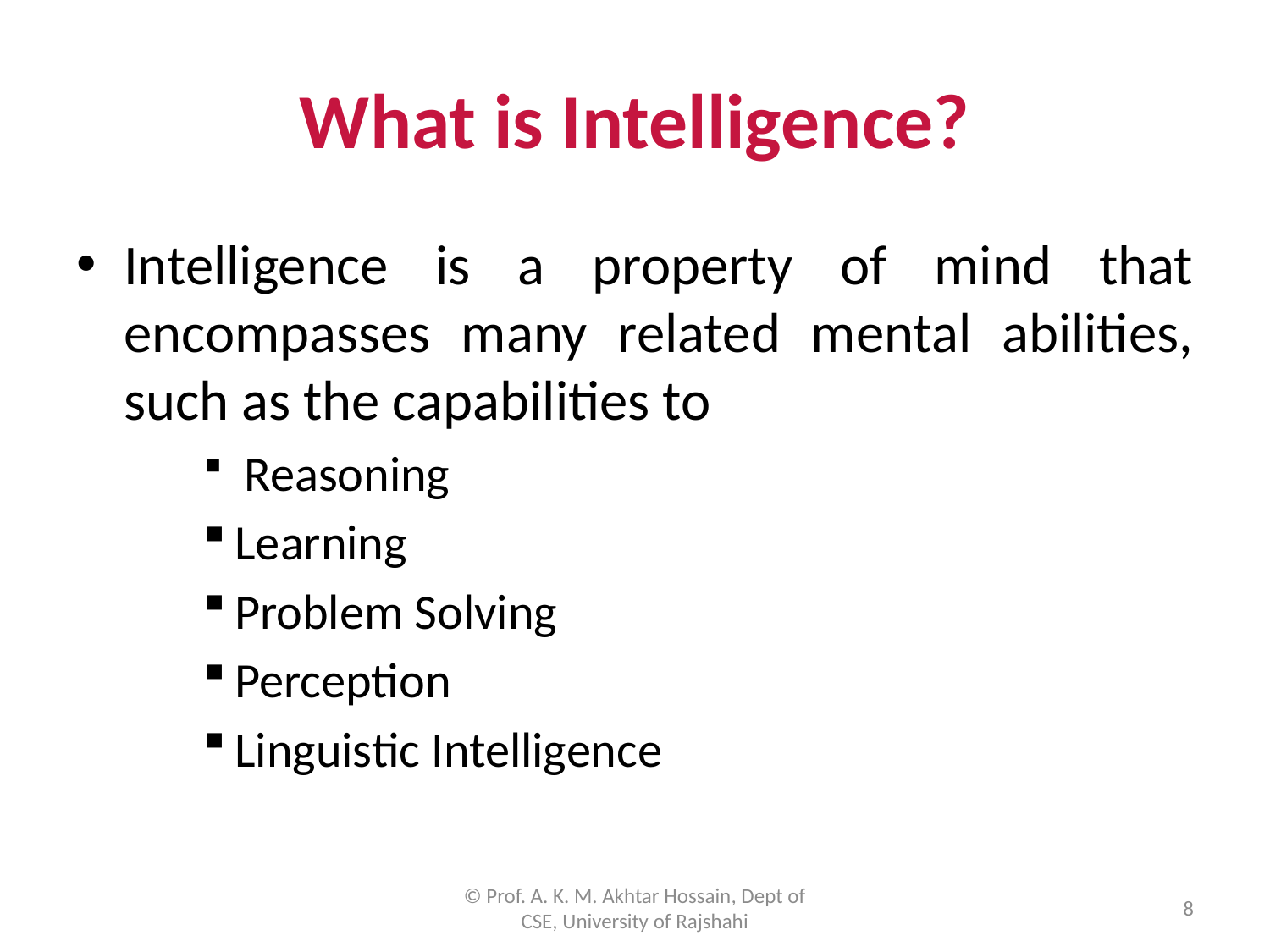

# What is Intelligence?
Intelligence is a property of mind that encompasses many related mental abilities, such as the capabilities to
 Reasoning
Learning
Problem Solving
Perception
Linguistic Intelligence

© Prof. A. K. M. Akhtar Hossain, Dept of CSE, University of Rajshahi
8